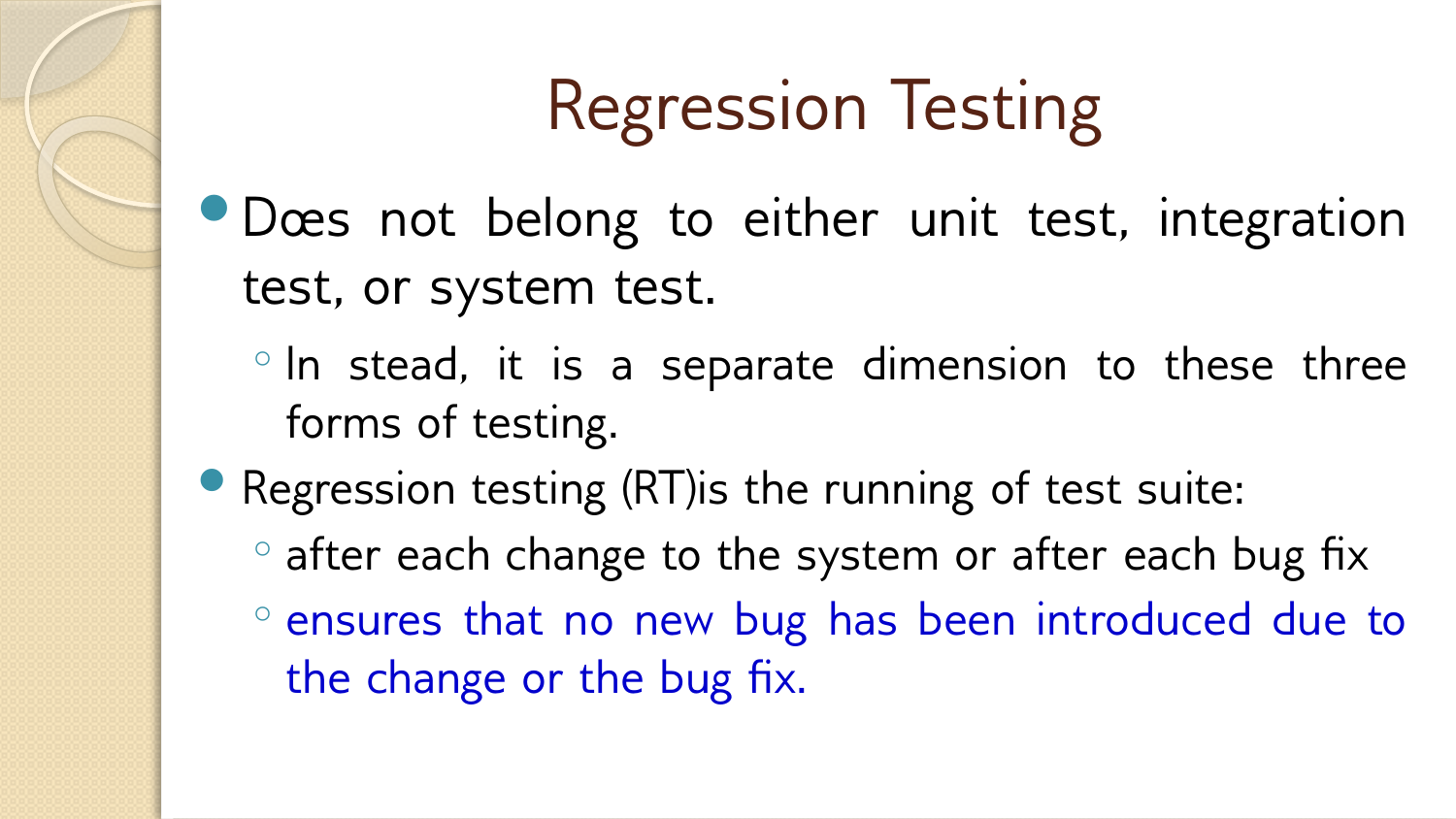

# Regression Testing
Does not belong to either unit test, integration test, or system test.
In stead, it is a separate dimension to these three forms of testing.
Regression testing (RT)is the running of test suite:
after each change to the system or after each bug fix
ensures that no new bug has been introduced due to the change or the bug fix.